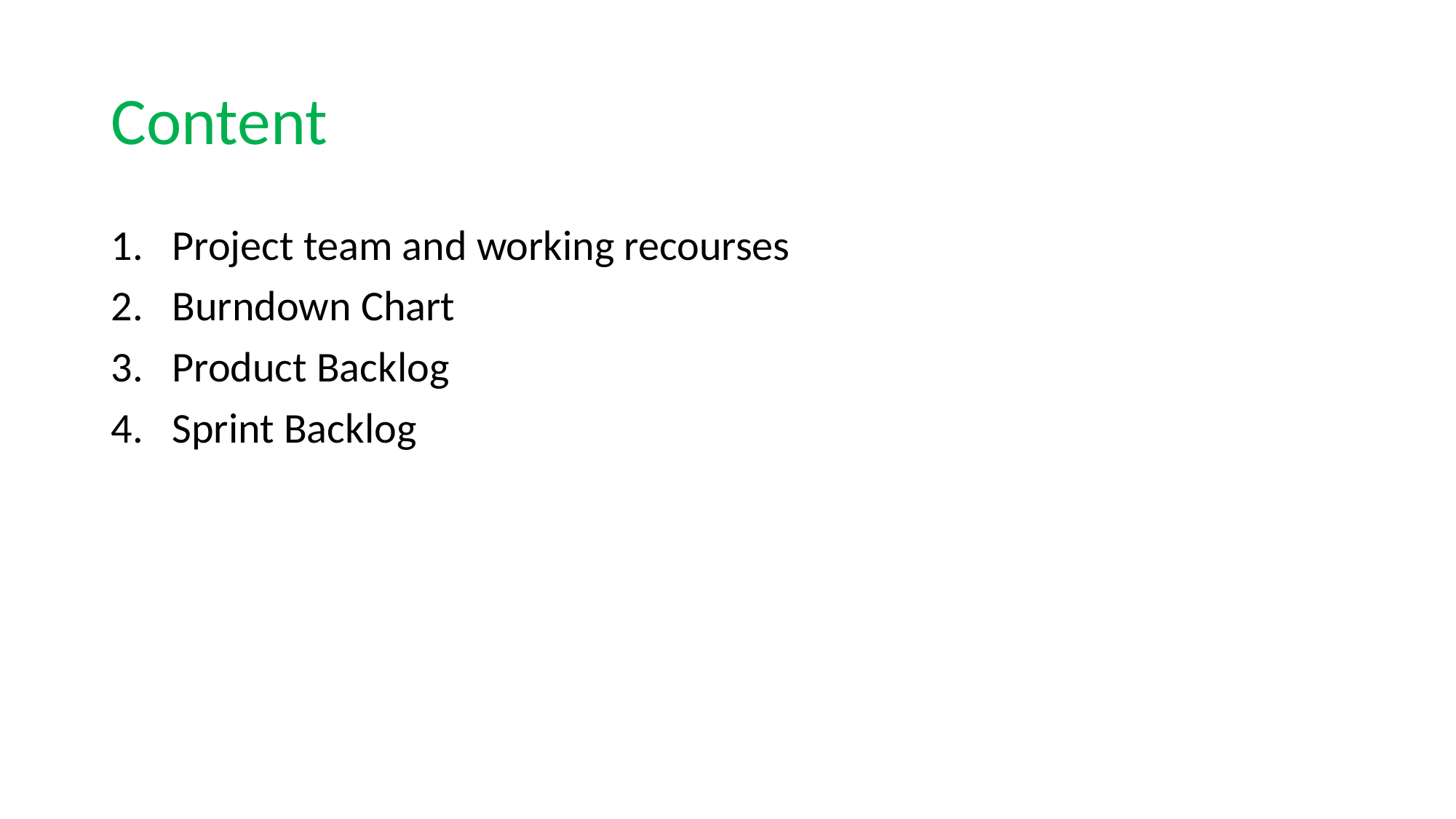

# Content
Project team and working recourses
Burndown Chart
Product Backlog
Sprint Backlog